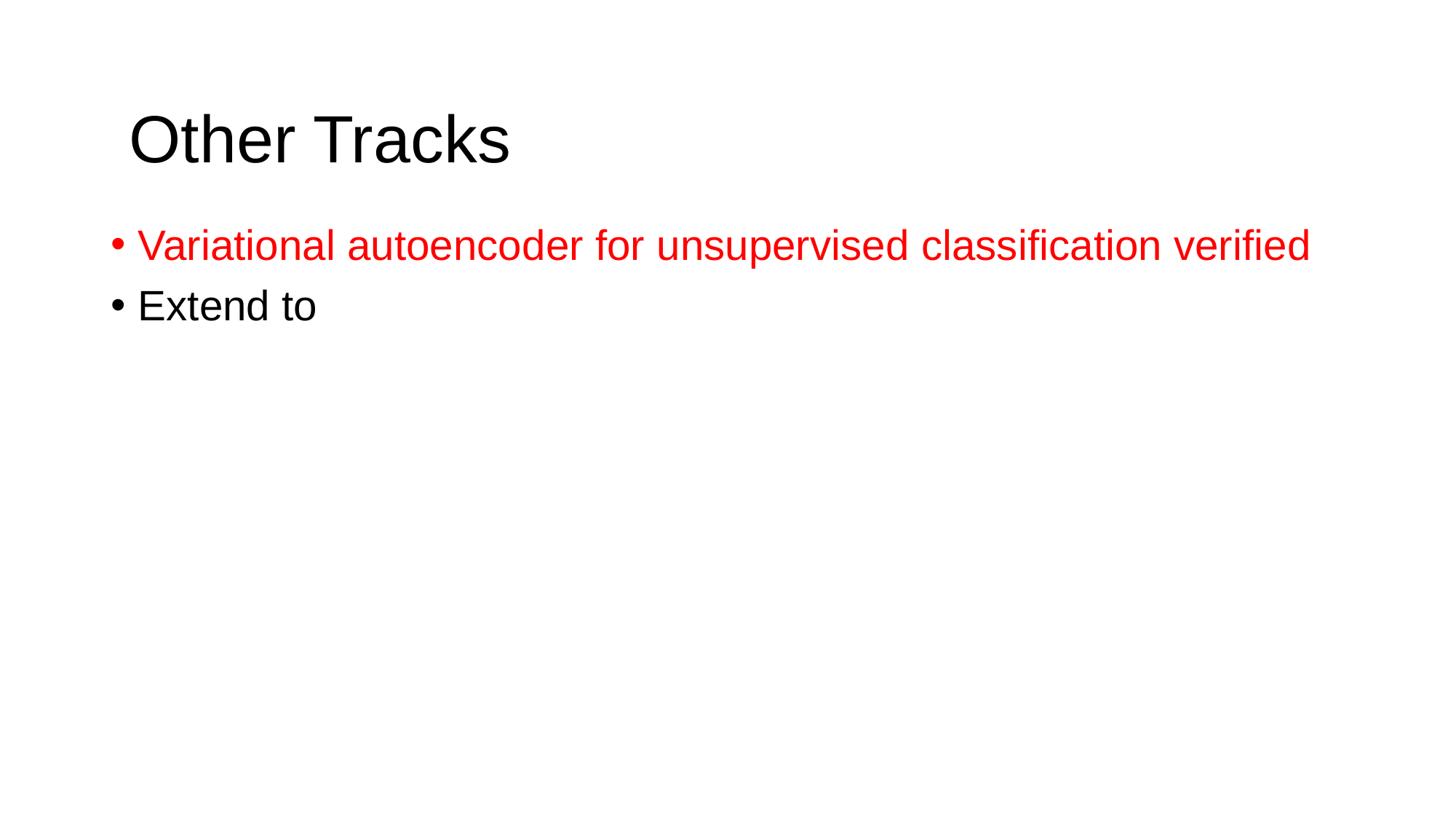

Other Tracks
Variational autoencoder for unsupervised classification verified
Extend to